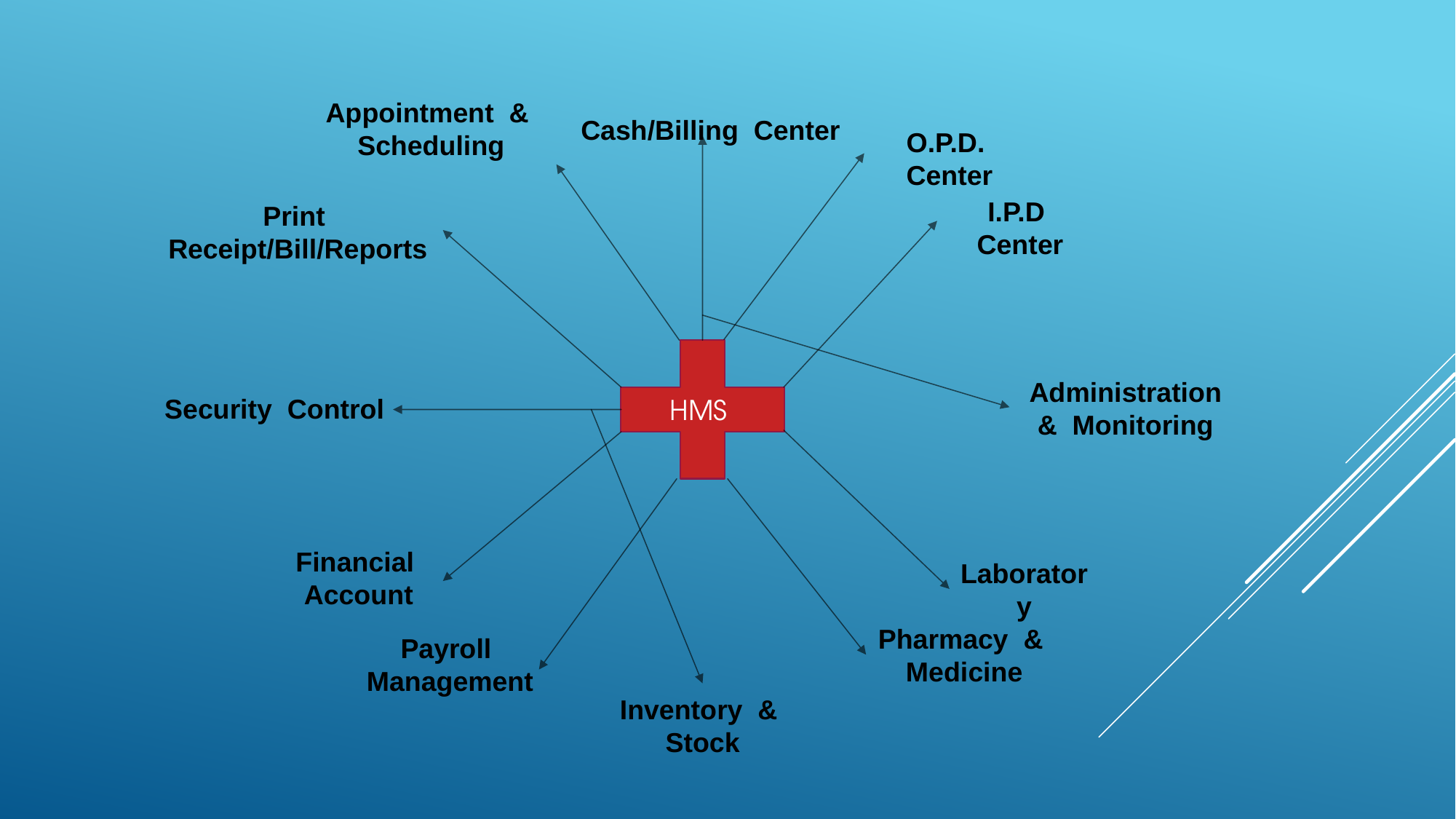

Appointment  &  Scheduling
Cash/Billing  Center
O.P.D.  Center
Print  Receipt/Bill/Reports
I.P.D  Center
HMS
Administration  &  Monitoring
Security  Control
Financial  Account
Laboratory
Pharmacy  &  Medicine
Payroll  Management
Inventory  &  Stock